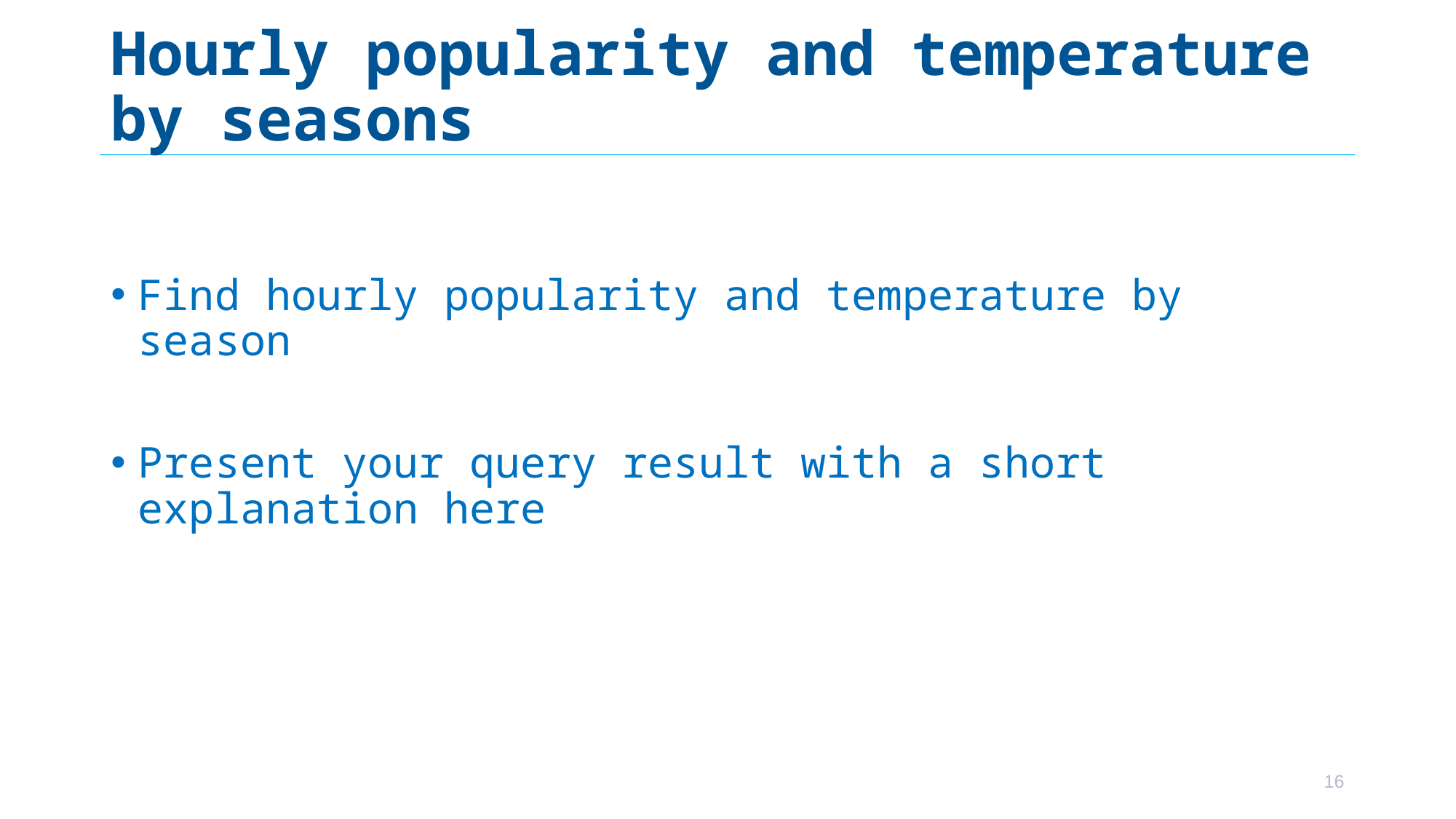

# Hourly popularity and temperature by seasons

Find hourly popularity and temperature by season

Present your query result with a short explanation here
16